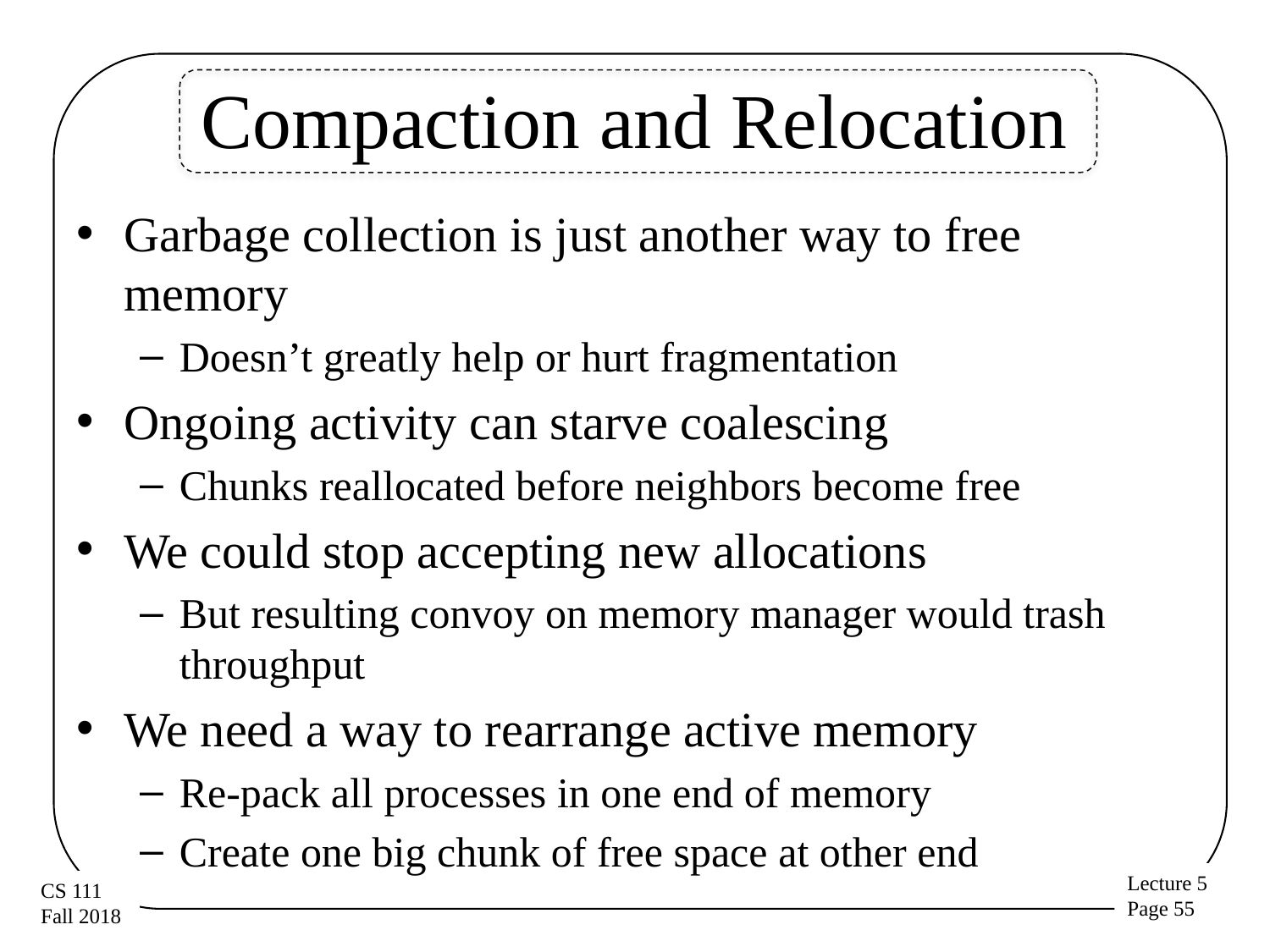

# Compaction and Relocation

Garbage collection is just another way to free memory
Doesn’t greatly help or hurt fragmentation
Ongoing activity can starve coalescing
Chunks reallocated before neighbors become free
We could stop accepting new allocations
But resulting convoy on memory manager would trash throughput
We need a way to rearrange active memory
Re-pack all processes in one end of memory
Create one big chunk of free space at other end